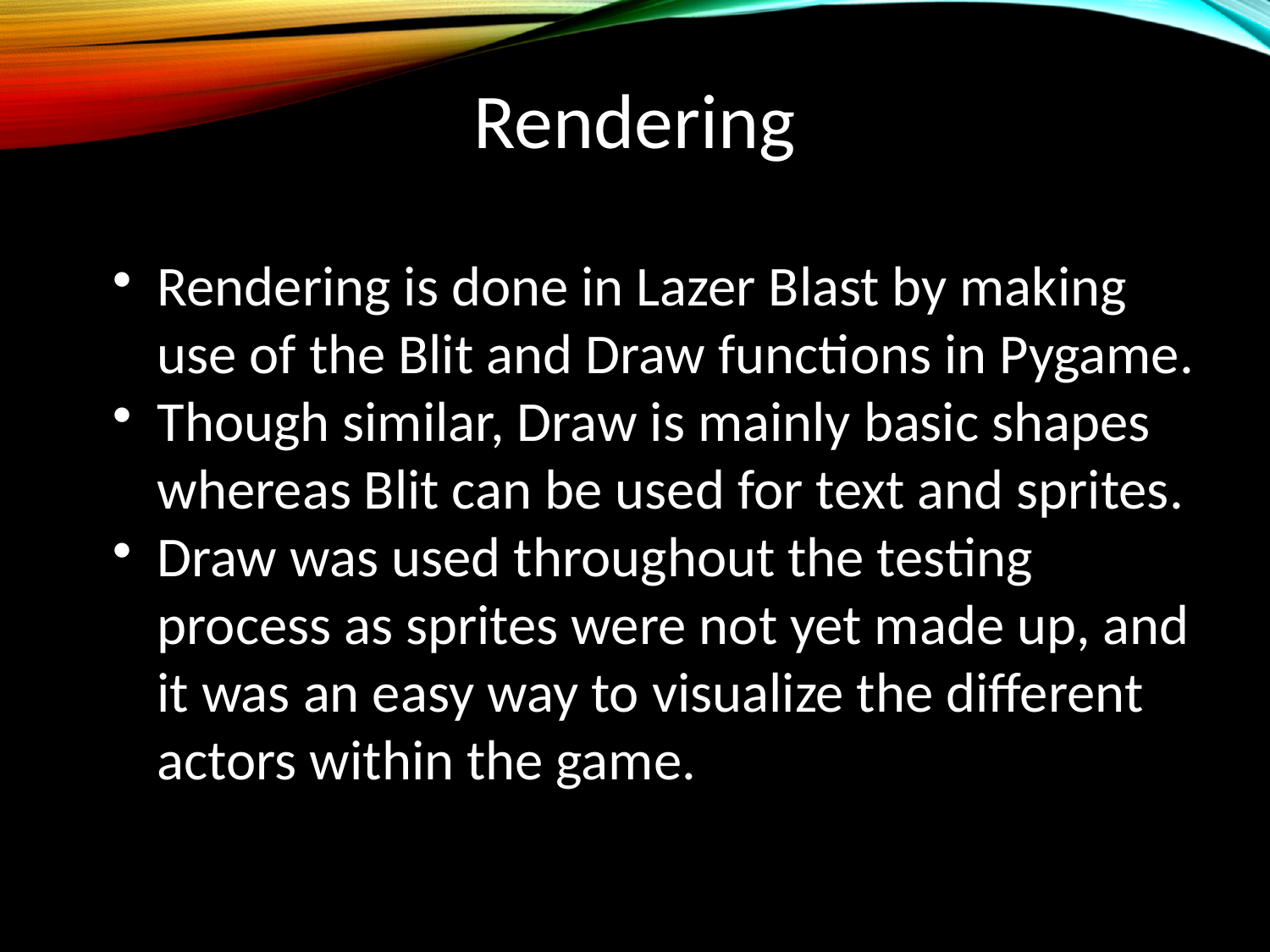

Rendering

Rendering is done in Lazer Blast by making use of the Blit and Draw functions in Pygame.
Though similar, Draw is mainly basic shapes whereas Blit can be used for text and sprites.
Draw was used throughout the testing process as sprites were not yet made up, and it was an easy way to visualize the different actors within the game.